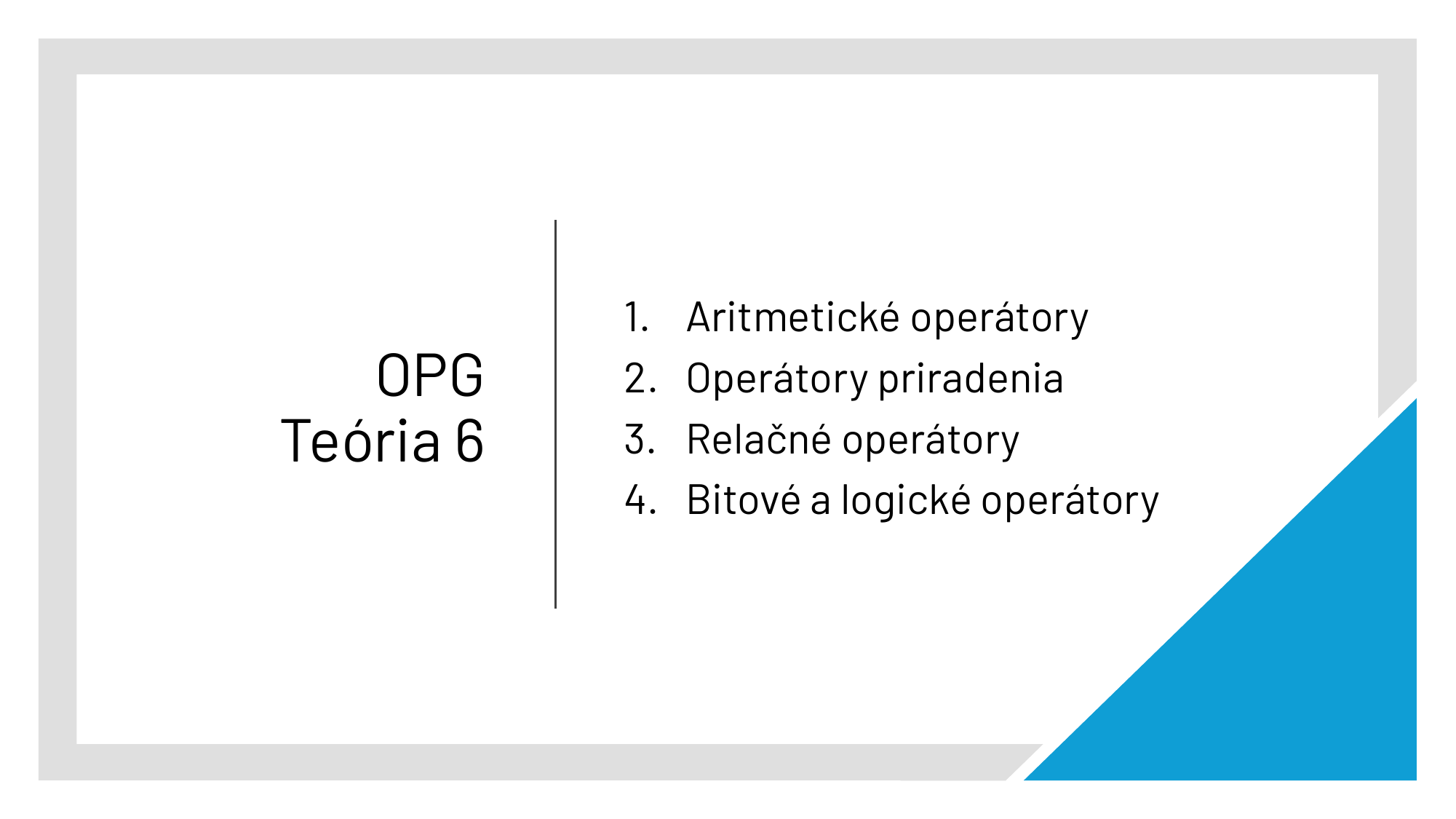

# OPG Teória 6
Aritmetické operátory
Operátory priradenia
Relačné operátory
Bitové a logické operátory